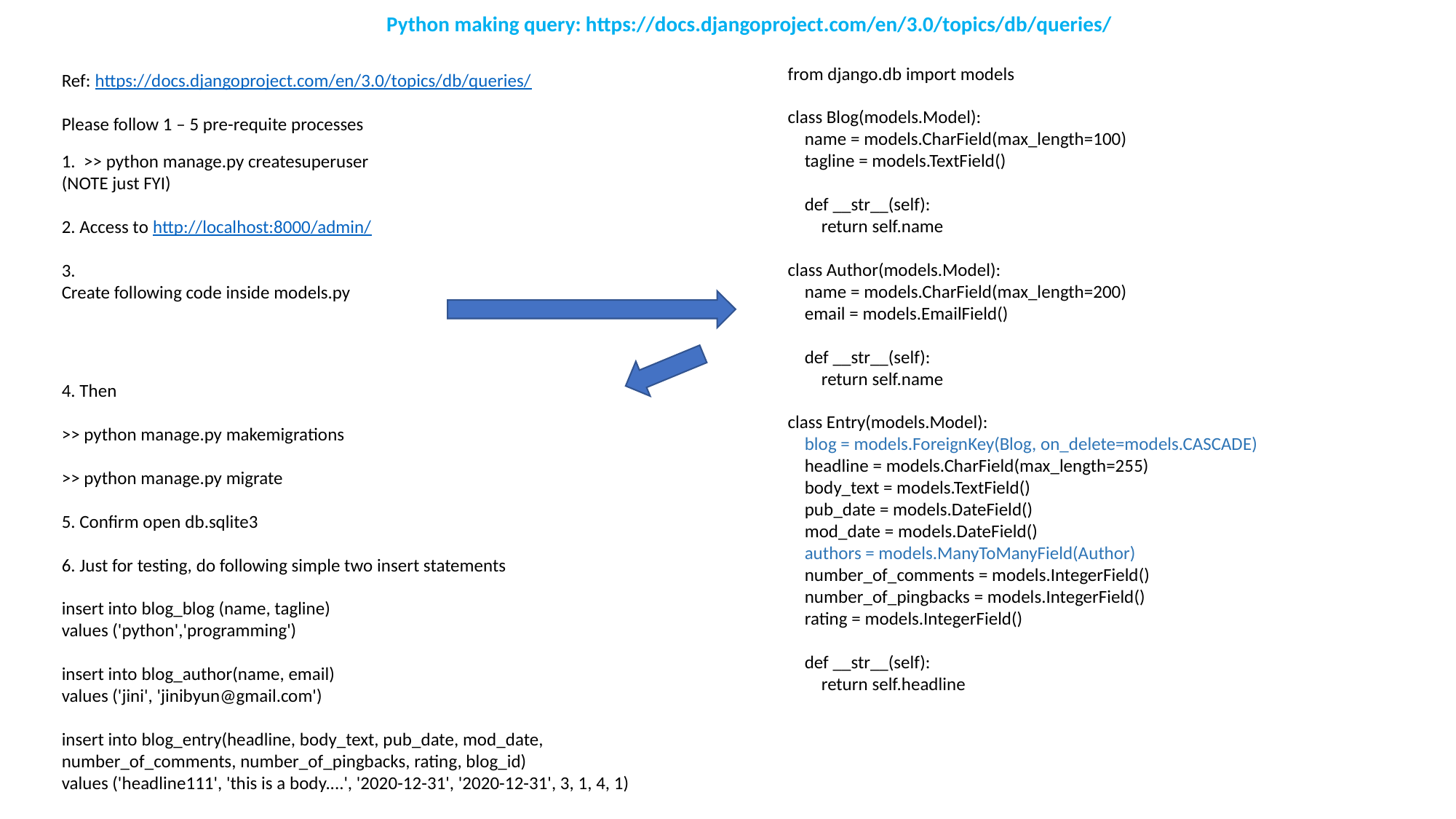

Python making query: https://docs.djangoproject.com/en/3.0/topics/db/queries/

Ref: https://docs.djangoproject.com/en/3.0/topics/db/queries/

Please follow 1 – 5 pre-requite processes

from django.db import models

class Blog(models.Model):
    name = models.CharField(max_length=100)
    tagline = models.TextField()

    def __str__(self):
        return self.name

class Author(models.Model):
    name = models.CharField(max_length=200)
    email = models.EmailField()

    def __str__(self):
        return self.name

class Entry(models.Model):
    blog = models.ForeignKey(Blog, on_delete=models.CASCADE)
    headline = models.CharField(max_length=255)
    body_text = models.TextField()
    pub_date = models.DateField()
    mod_date = models.DateField()
    authors = models.ManyToManyField(Author)
    number_of_comments = models.IntegerField()
    number_of_pingbacks = models.IntegerField()
    rating = models.IntegerField()

    def __str__(self):
        return self.headline

1.  >> python manage.py createsuperuser
(NOTE just FYI)

2. Access to http://localhost:8000/admin/

3.
Create following code inside models.py

4. Then

>> python manage.py makemigrations

>> python manage.py migrate

5. Confirm open db.sqlite3

6. Just for testing, do following simple two insert statements

insert into blog_blog (name, tagline)
values ('python','programming')

insert into blog_author(name, email)
values ('jini', 'jinibyun@gmail.com')

insert into blog_entry(headline, body_text, pub_date, mod_date, number_of_comments, number_of_pingbacks, rating, blog_id)
values ('headline111', 'this is a body....', '2020-12-31', '2020-12-31', 3, 1, 4, 1)